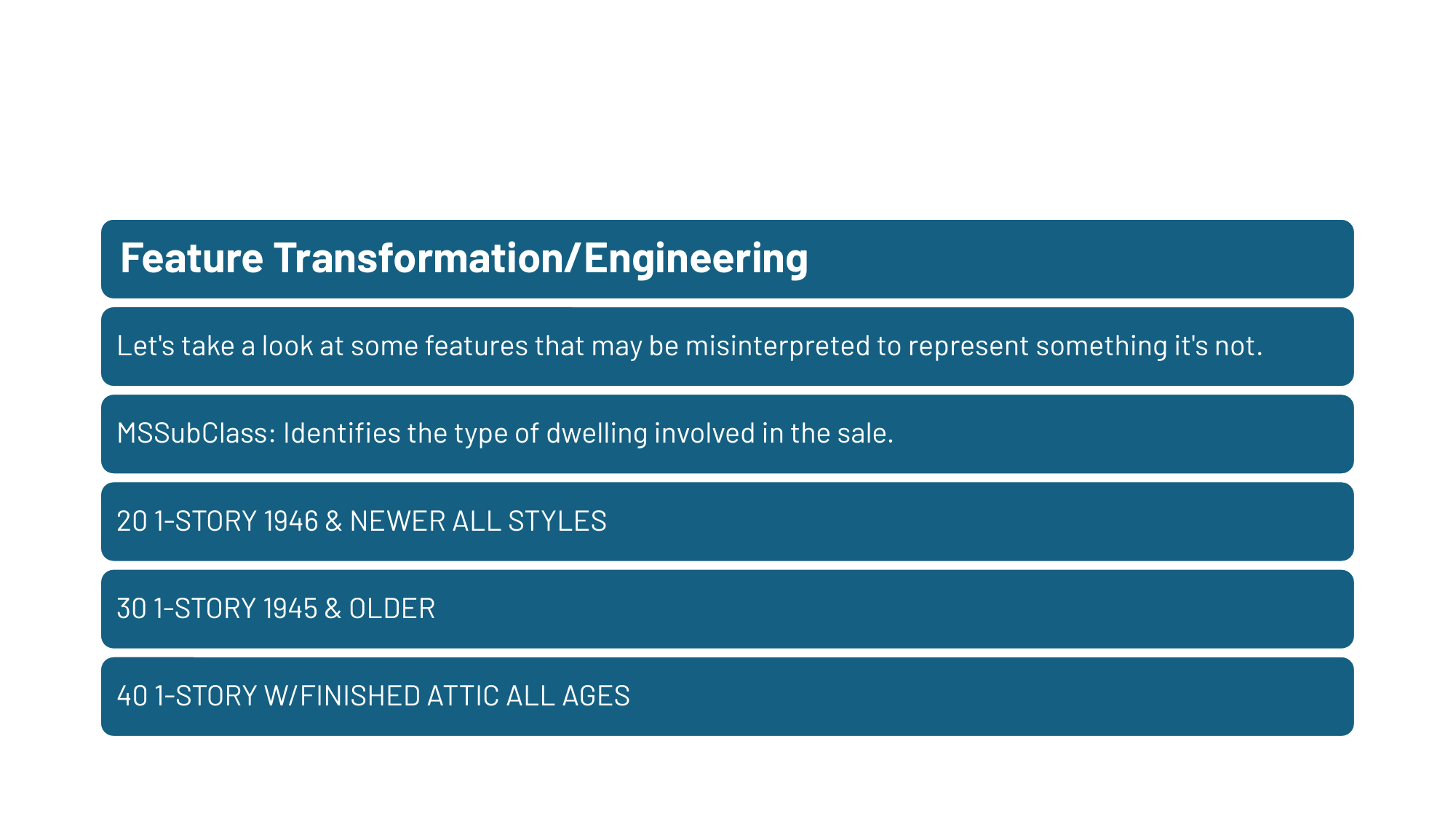

Feature Transformation/Engineering
Let's take a look at some features that may be misinterpreted to represent something it's not.
MSSubClass: Identifies the type of dwelling involved in the sale.
20 1-STORY 1946 & NEWER ALL STYLES
30 1-STORY 1945 & OLDER
40 1-STORY W/FINISHED ATTIC ALL AGES